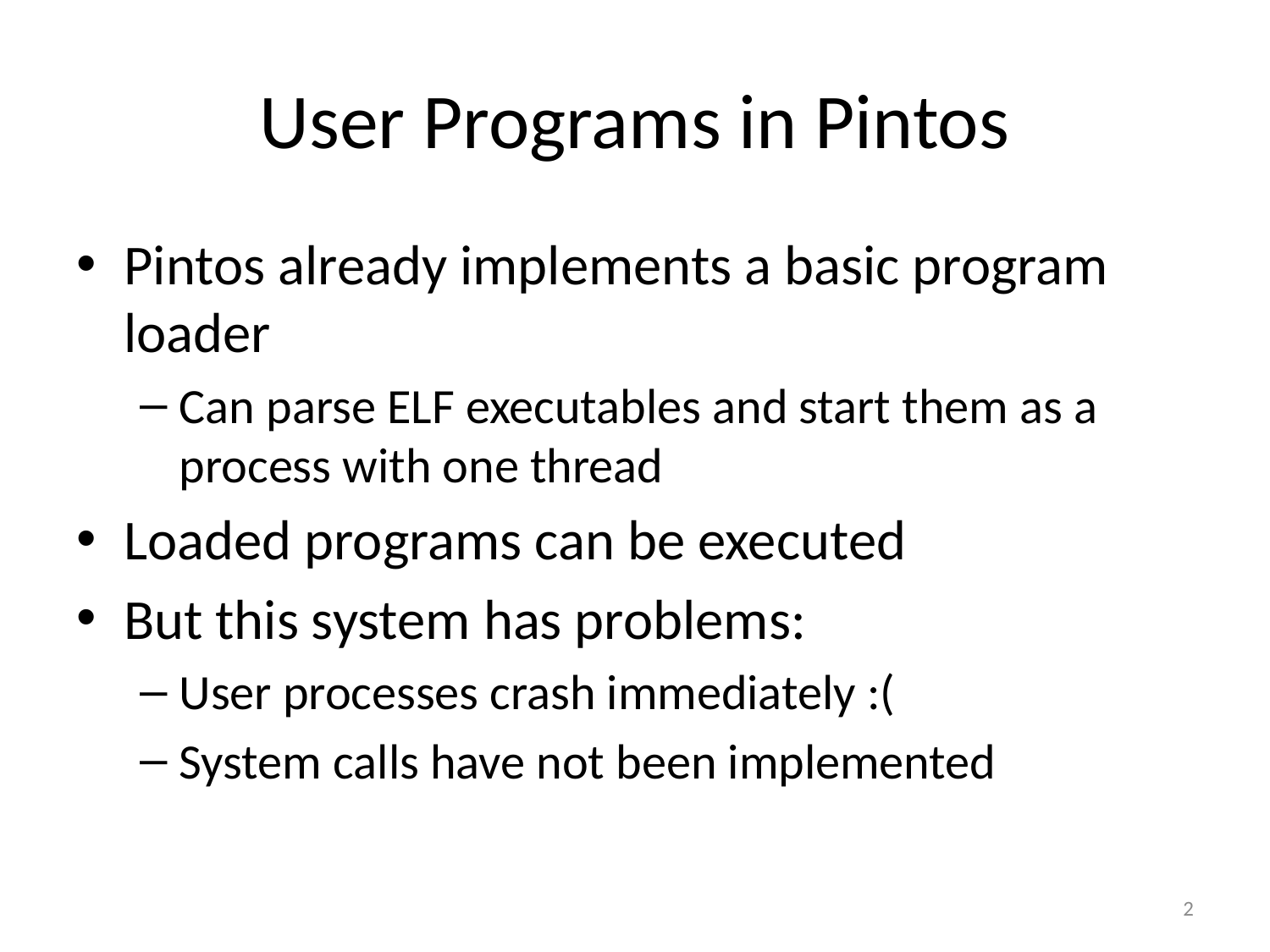

# User Programs in Pintos
Pintos already implements a basic program loader
Can parse ELF executables and start them as a process with one thread
Loaded programs can be executed
But this system has problems:
User processes crash immediately :(
System calls have not been implemented
2